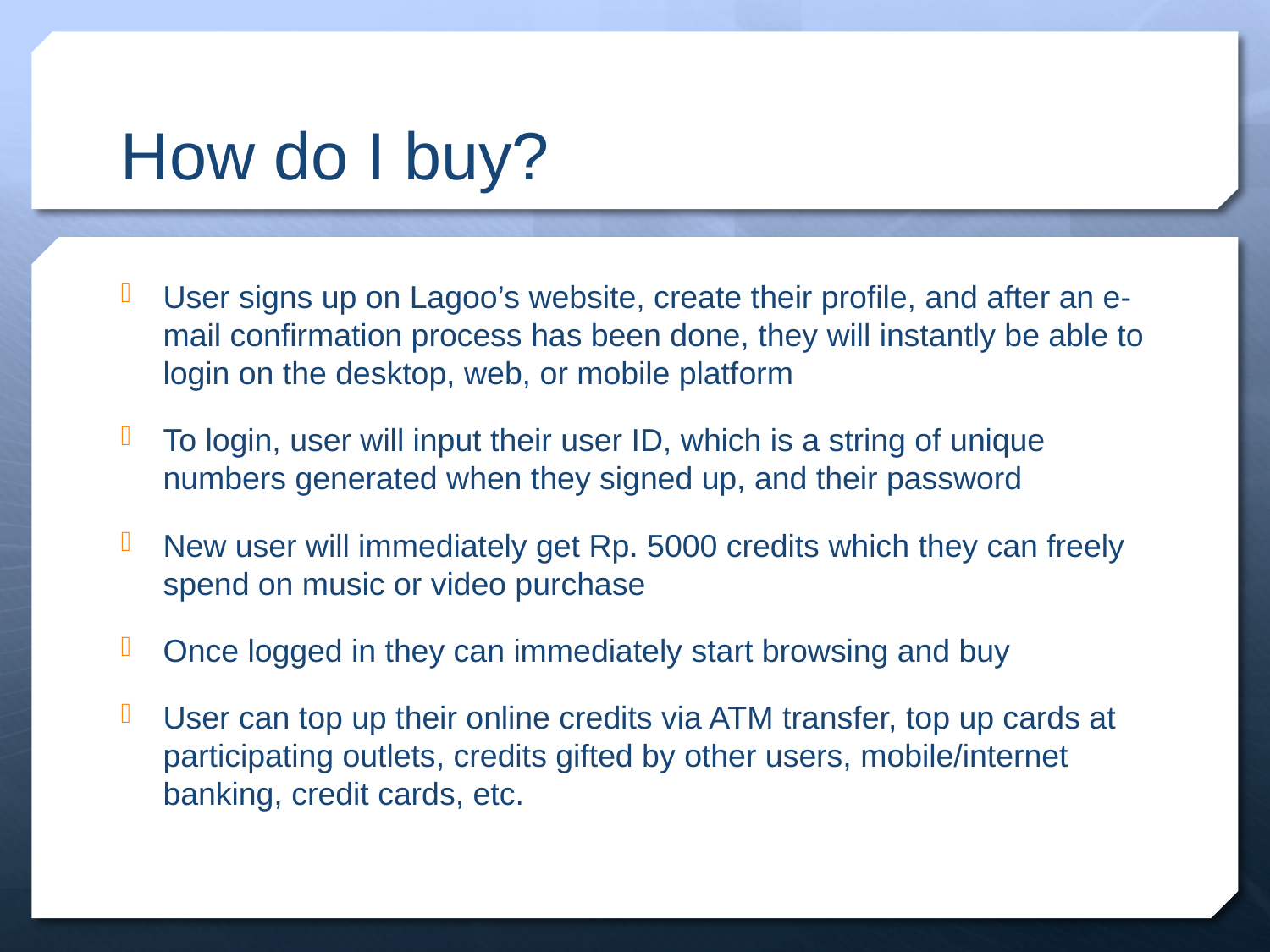

# How do I buy?
User signs up on Lagoo’s website, create their profile, and after an e-mail confirmation process has been done, they will instantly be able to login on the desktop, web, or mobile platform
To login, user will input their user ID, which is a string of unique numbers generated when they signed up, and their password
New user will immediately get Rp. 5000 credits which they can freely spend on music or video purchase
Once logged in they can immediately start browsing and buy
User can top up their online credits via ATM transfer, top up cards at participating outlets, credits gifted by other users, mobile/internet banking, credit cards, etc.